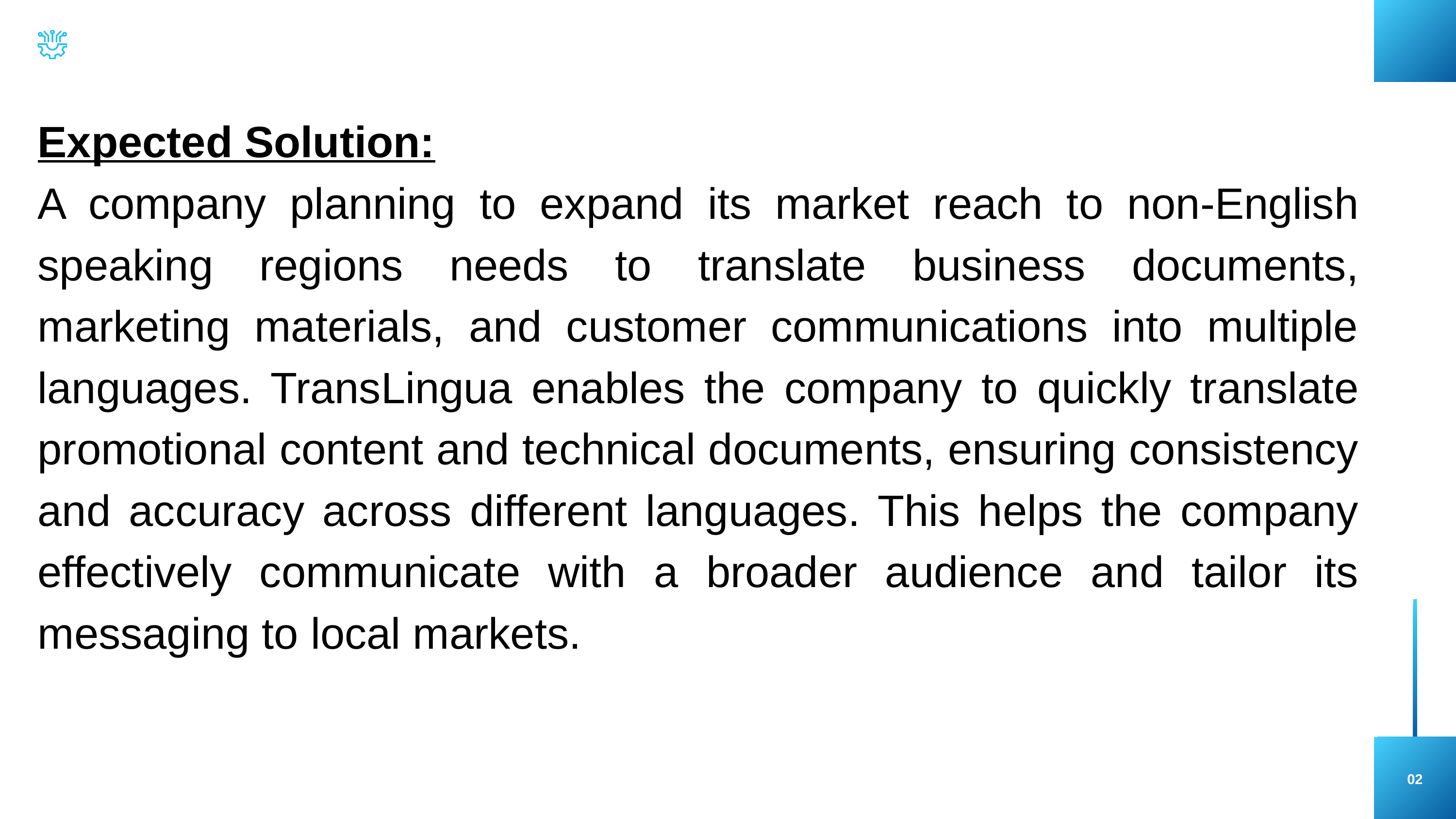

Expected Solution:
A company planning to expand its market reach to non-English speaking regions needs to translate business documents, marketing materials, and customer communications into multiple languages. TransLingua enables the company to quickly translate promotional content and technical documents, ensuring consistency and accuracy across different languages. This helps the company effectively communicate with a broader audience and tailor its messaging to local markets.

02